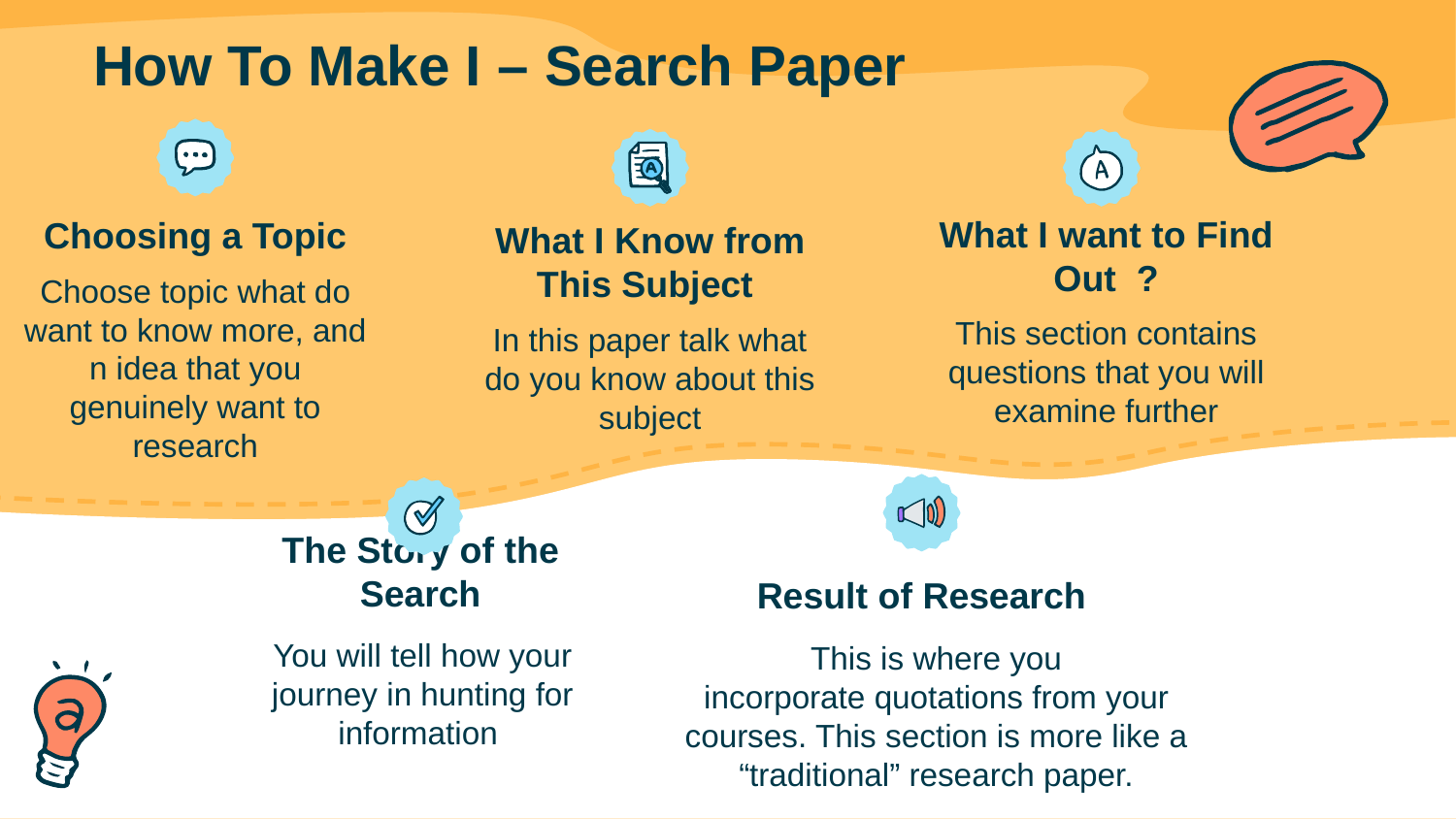

# How To Make I – Search Paper

Choosing a Topic
Choose topic what do want to know more, and n idea that you genuinely want to research
What I want to Find Out  ?
What I Know from This Subject
This section contains questions that you will examine further
In this paper talk what do you know about this subject

The Story of the Search
Result of Research
You will tell how your journey in hunting for information
This is where you
incorporate quotations from your courses. This section is more like a “traditional” research paper.